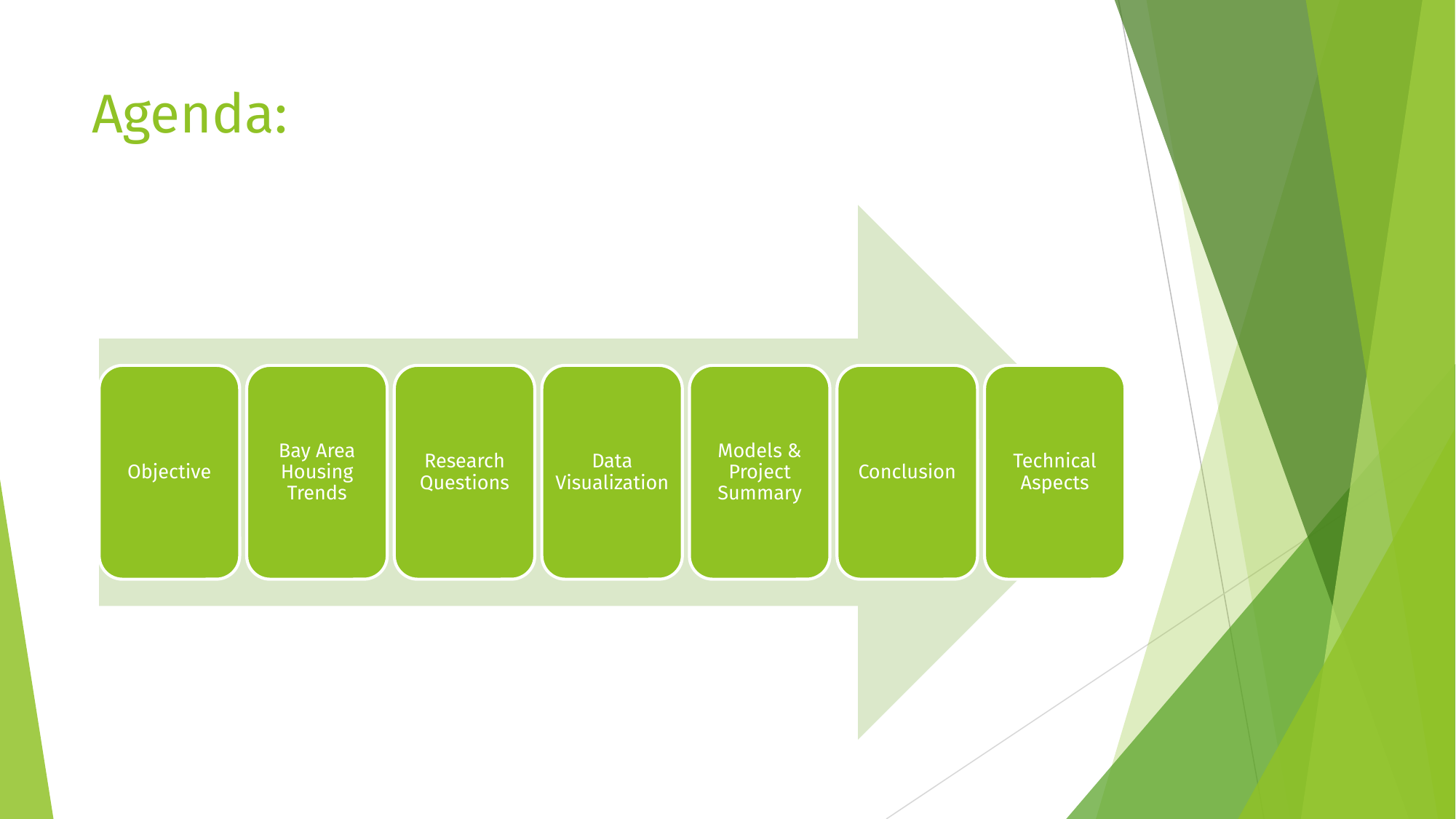

# Agenda:

Objective
Bay Area Housing Trends
Research Questions
Data Visualization
Models &
Project Summary
Conclusion
Technical Aspects